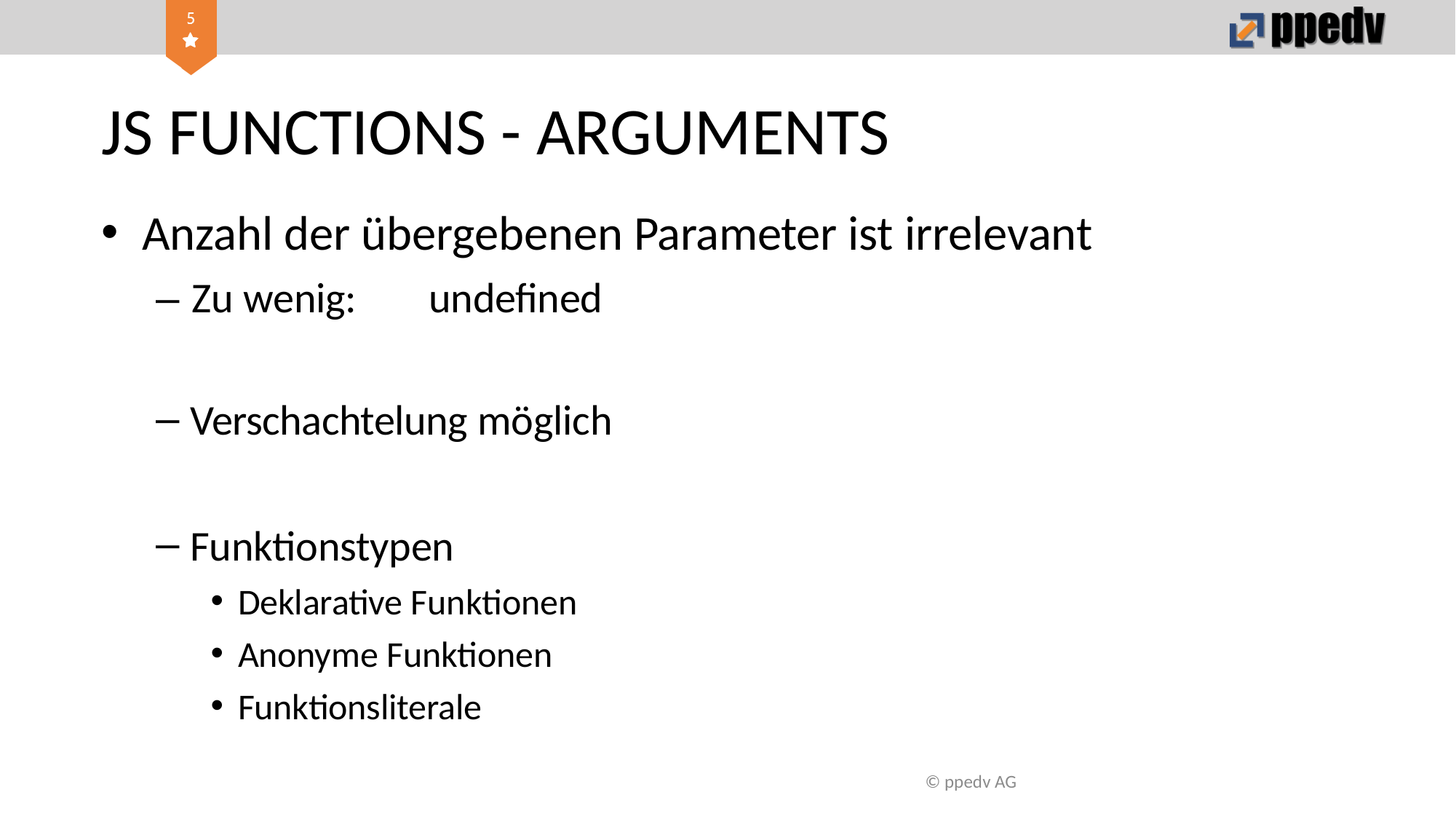

# JS FUNCTIONS - ARGUMENTS
Anzahl der übergebenen Parameter ist irrelevant
– Zu wenig:
undefined
Verschachtelung möglich

Funktionstypen
Deklarative Funktionen
Anonyme Funktionen
Funktionsliterale
© ppedv AG